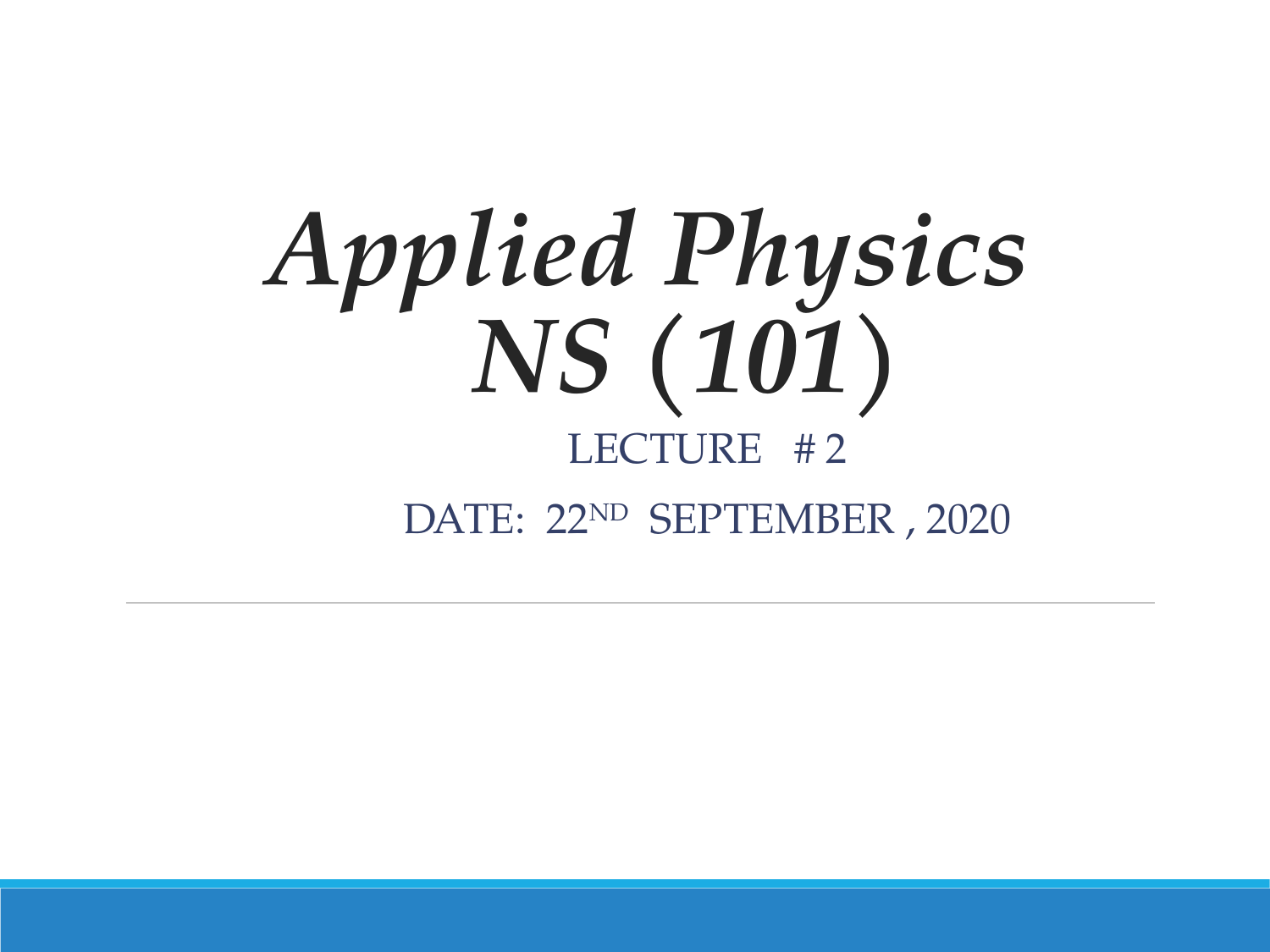

# Applied Physics    NS (101)
LECTURE   # 2
DATE:  22ND  SEPTEMBER , 2020